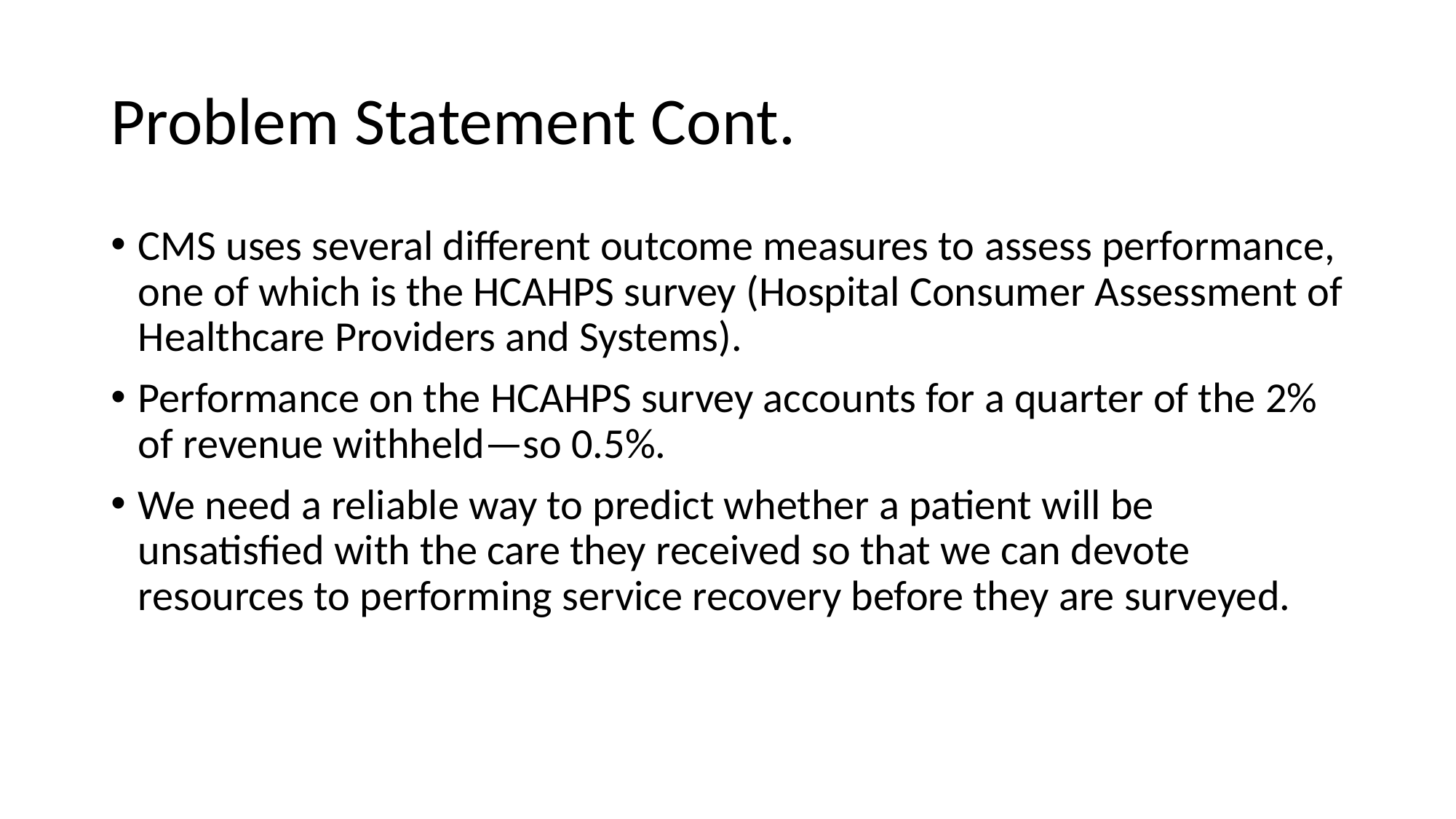

# Problem Statement Cont.
CMS uses several different outcome measures to assess performance, one of which is the HCAHPS survey (Hospital Consumer Assessment of Healthcare Providers and Systems).
Performance on the HCAHPS survey accounts for a quarter of the 2% of revenue withheld—so 0.5%.
We need a reliable way to predict whether a patient will be unsatisfied with the care they received so that we can devote resources to performing service recovery before they are surveyed.